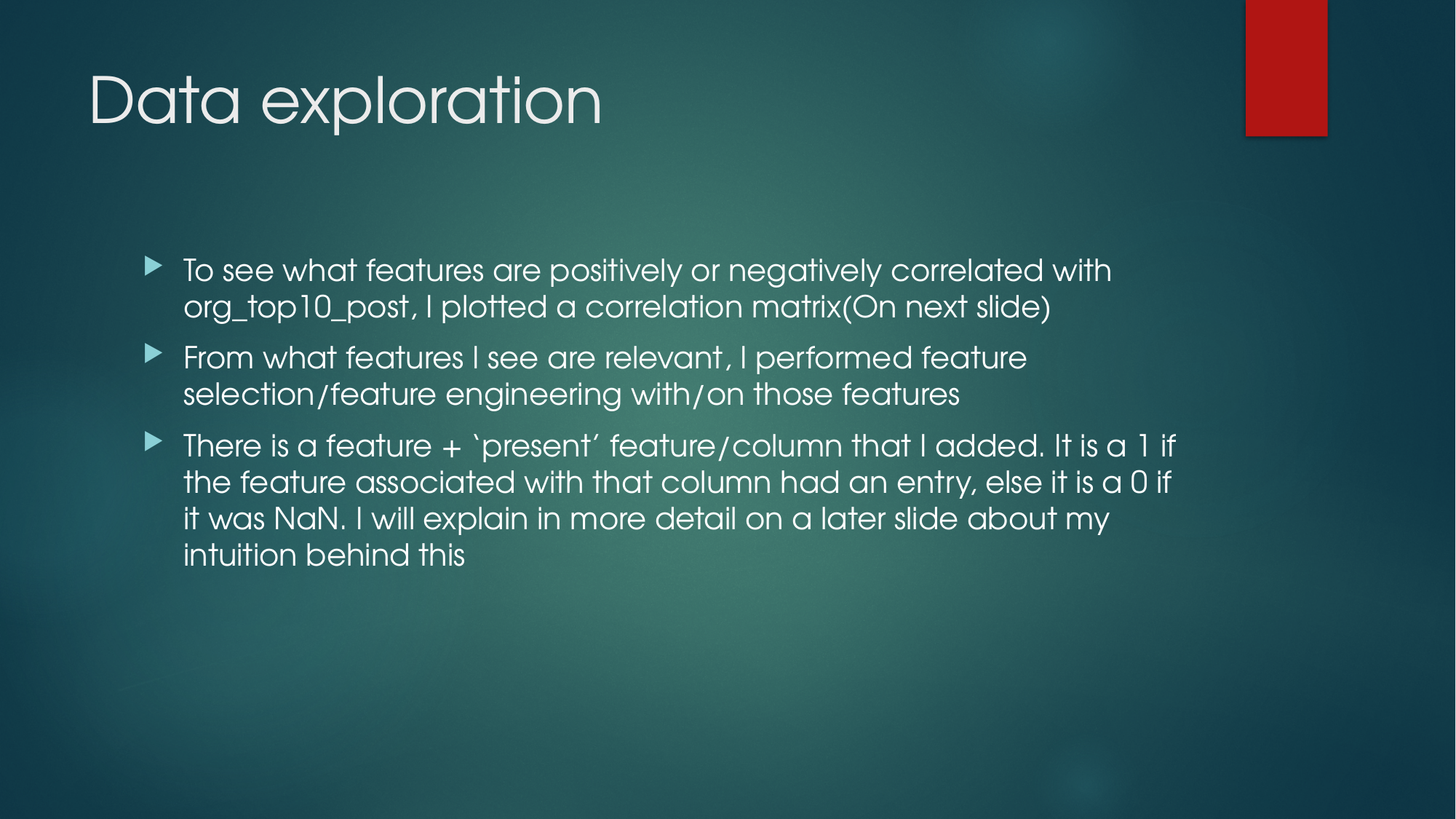

# Data exploration
To see what features are positively or negatively correlated with org_top10_post, I plotted a correlation matrix(On next slide)
From what features I see are relevant, I performed feature selection/feature engineering with/on those features
There is a feature + ‘present’ feature/column that I added. It is a 1 if the feature associated with that column had an entry, else it is a 0 if it was NaN. I will explain in more detail on a later slide about my intuition behind this